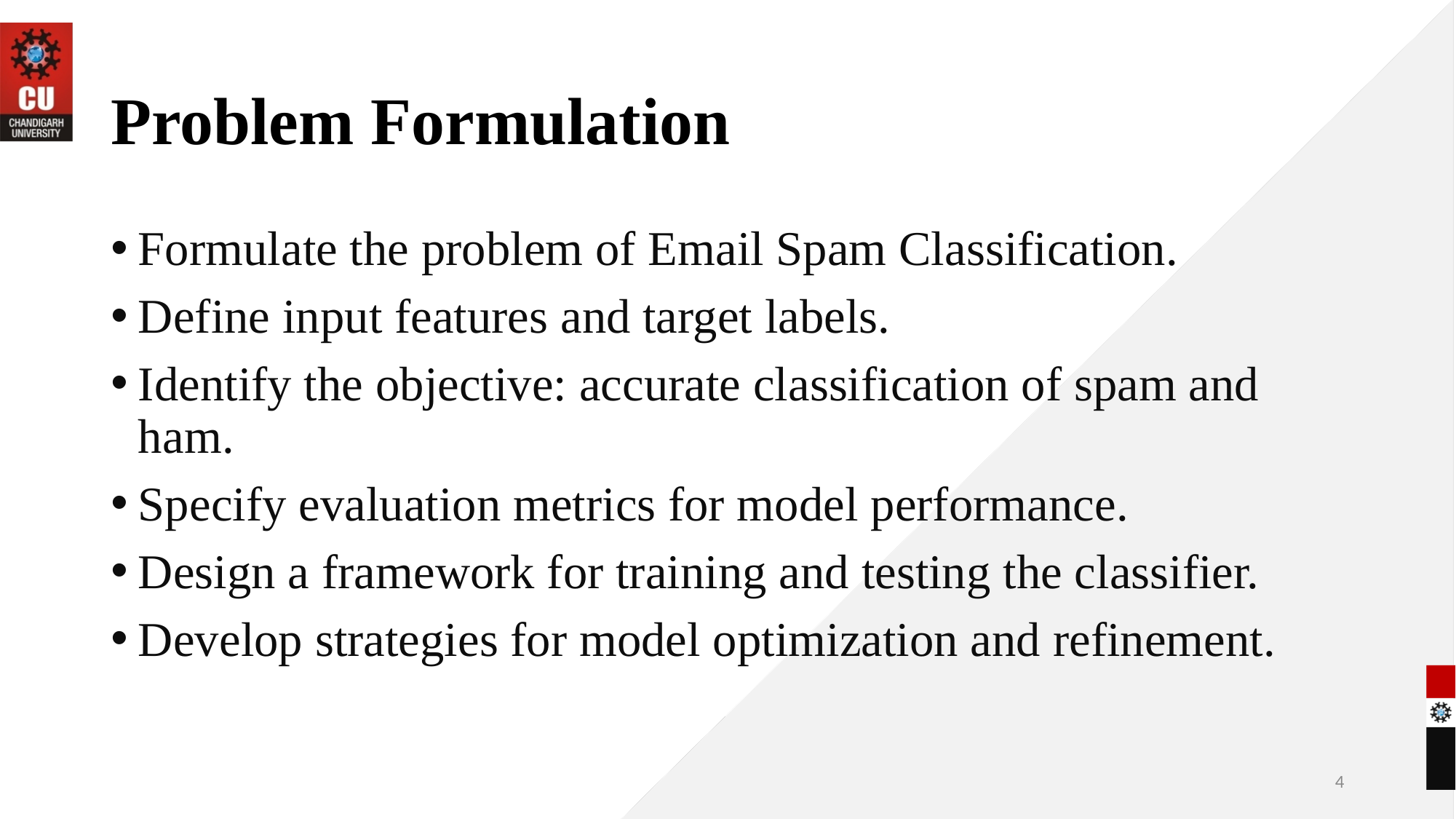

# Problem Formulation
Formulate the problem of Email Spam Classification.
Define input features and target labels.
Identify the objective: accurate classification of spam and ham.
Specify evaluation metrics for model performance.
Design a framework for training and testing the classifier.
Develop strategies for model optimization and refinement.
4